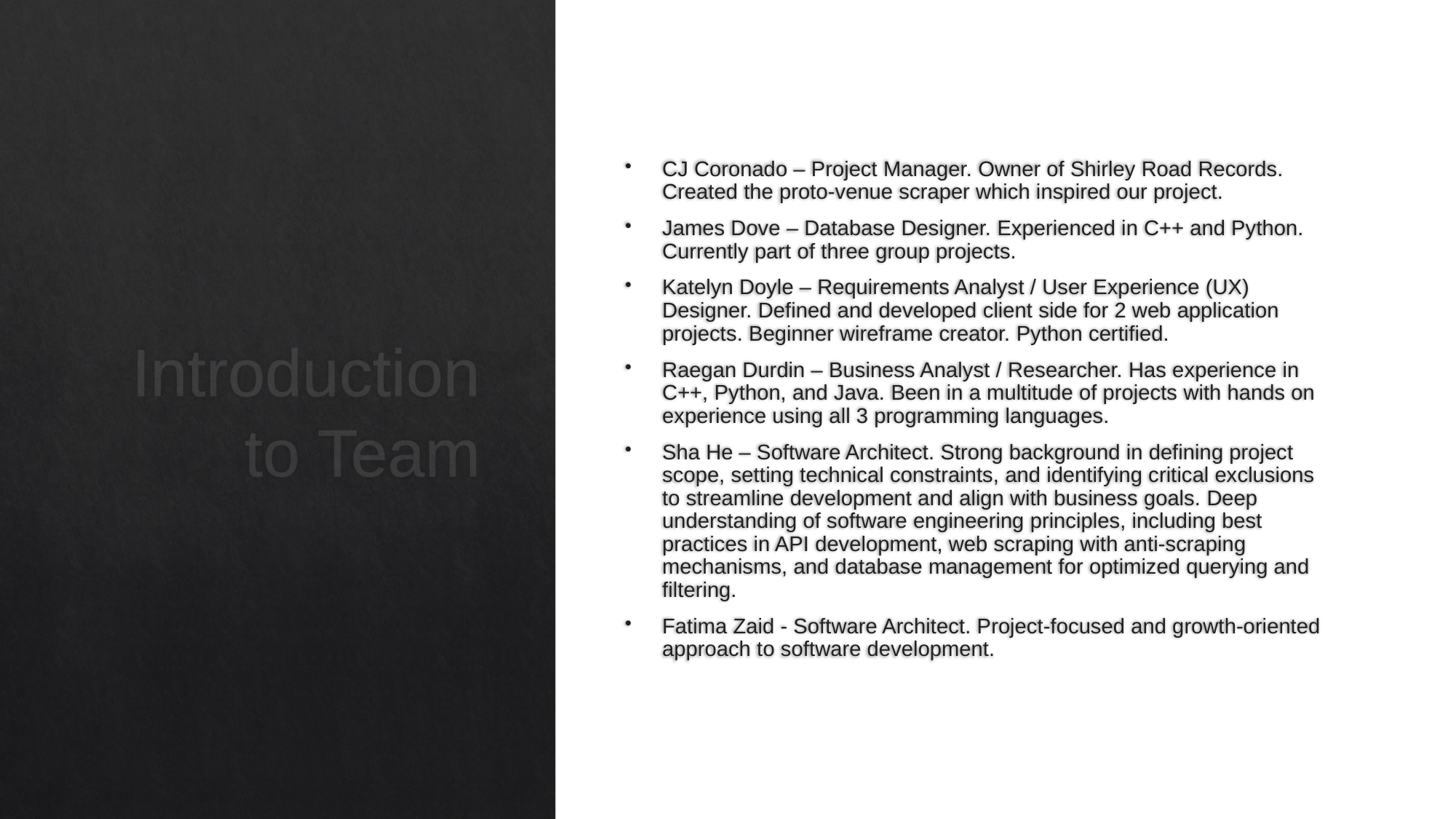

CJ Coronado – Project Manager. Owner of Shirley Road Records. Created the proto-venue scraper which inspired our project.
James Dove – Database Designer. Experienced in C++ and Python. Currently part of three group projects.
Katelyn Doyle – Requirements Analyst / User Experience (UX) Designer. Defined and developed client side for 2 web application projects. Beginner wireframe creator. Python certified.
Raegan Durdin – Business Analyst / Researcher. Has experience in C++, Python, and Java. Been in a multitude of projects with hands on experience using all 3 programming languages.
Sha He – Software Architect. Strong background in defining project scope, setting technical constraints, and identifying critical exclusions to streamline development and align with business goals. Deep understanding of software engineering principles, including best practices in API development, web scraping with anti-scraping mechanisms, and database management for optimized querying and filtering.
Fatima Zaid - Software Architect. Project-focused and growth-oriented approach to software development.
# Introduction to Team